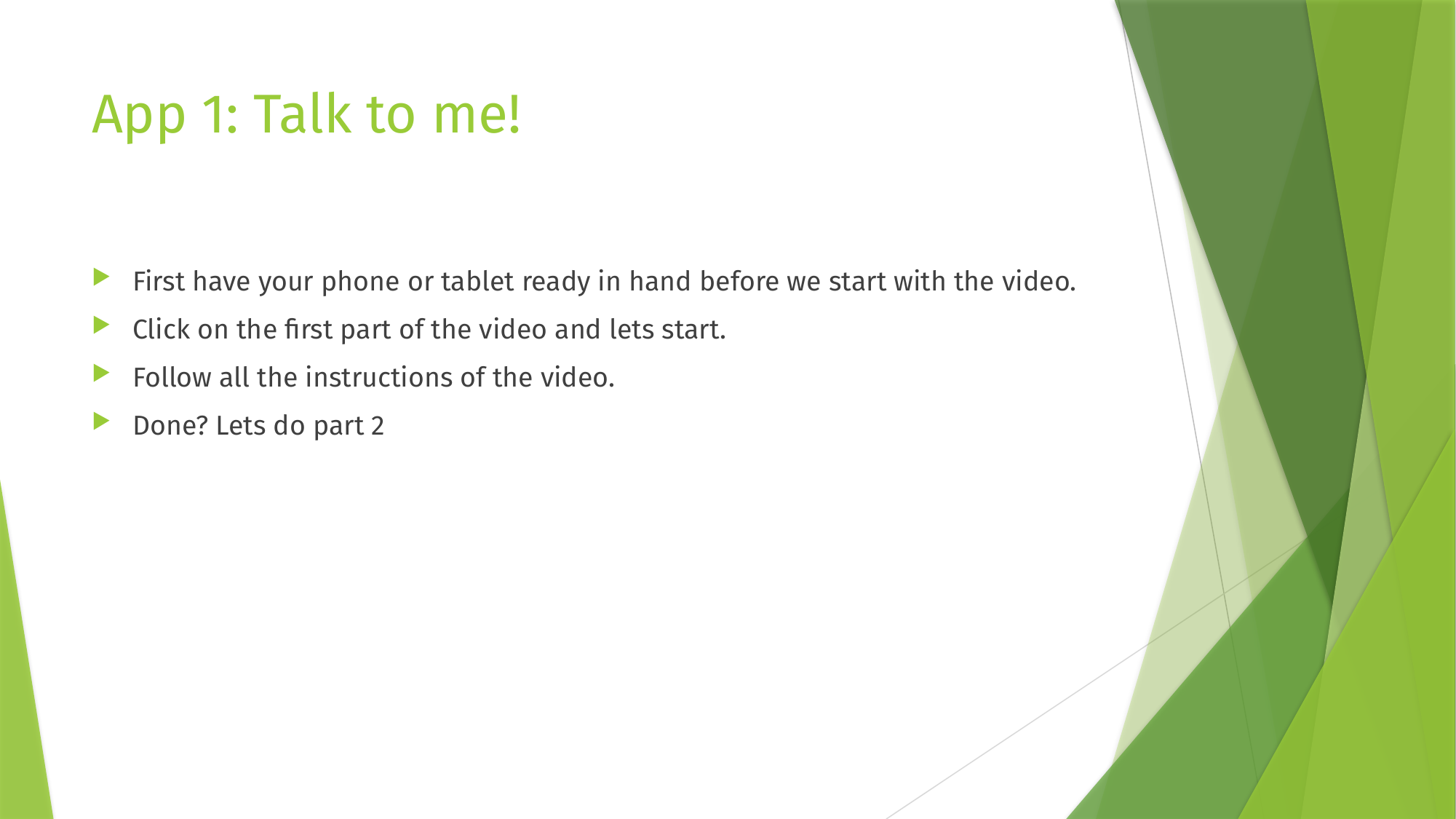

# App 1: Talk to me!
First have your phone or tablet ready in hand before we start with the video.
Click on the first part of the video and lets start.
Follow all the instructions of the video.
Done? Lets do part 2